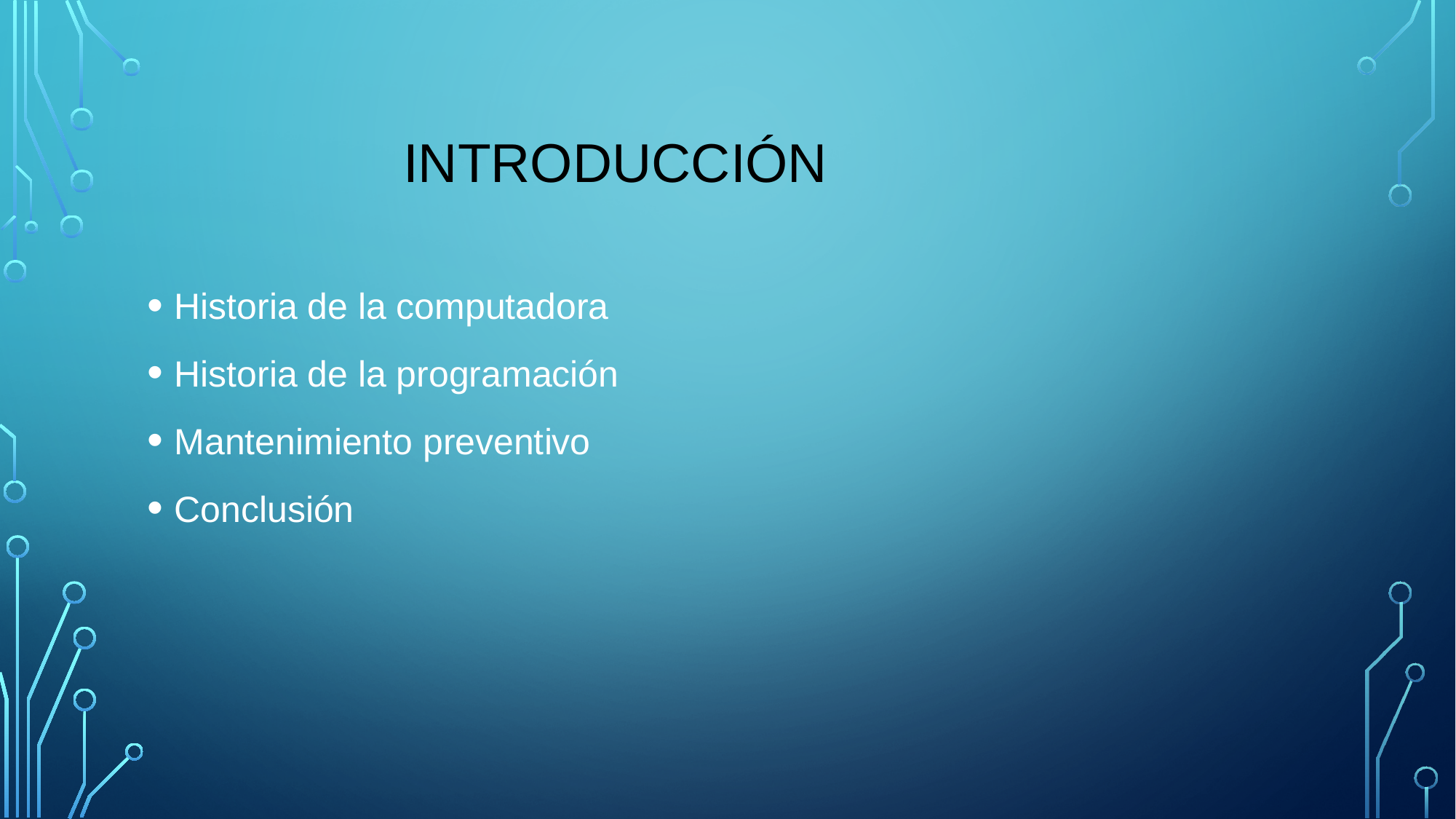

# introducción
Historia de la computadora
Historia de la programación
Mantenimiento preventivo
Conclusión